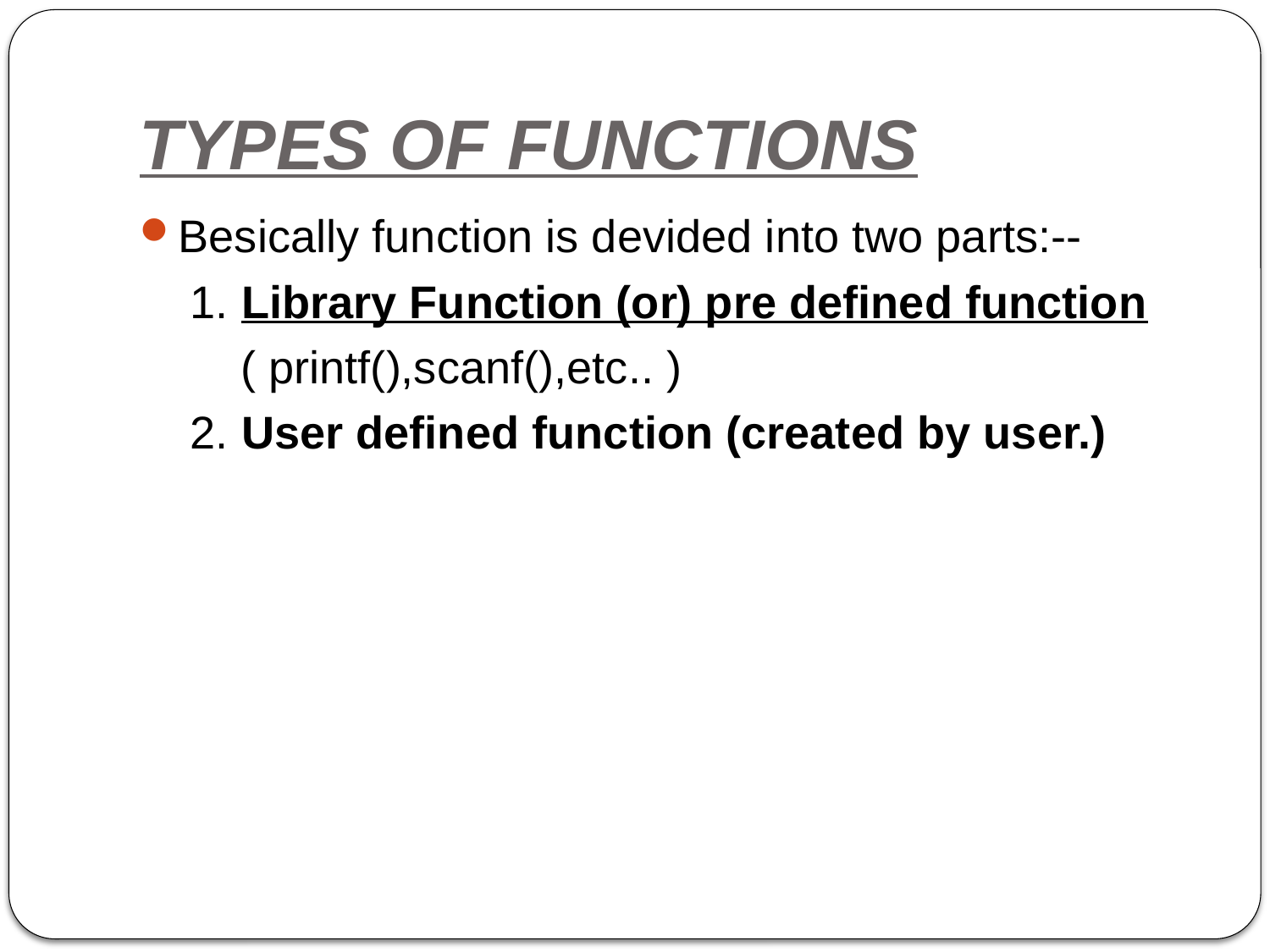

# TYPES OF FUNCTIONS
Besically function is devided into two parts:--
    1. Library Function (or) pre defined function
        ( printf(),scanf(),etc.. )
    2. User defined function (created by user.)